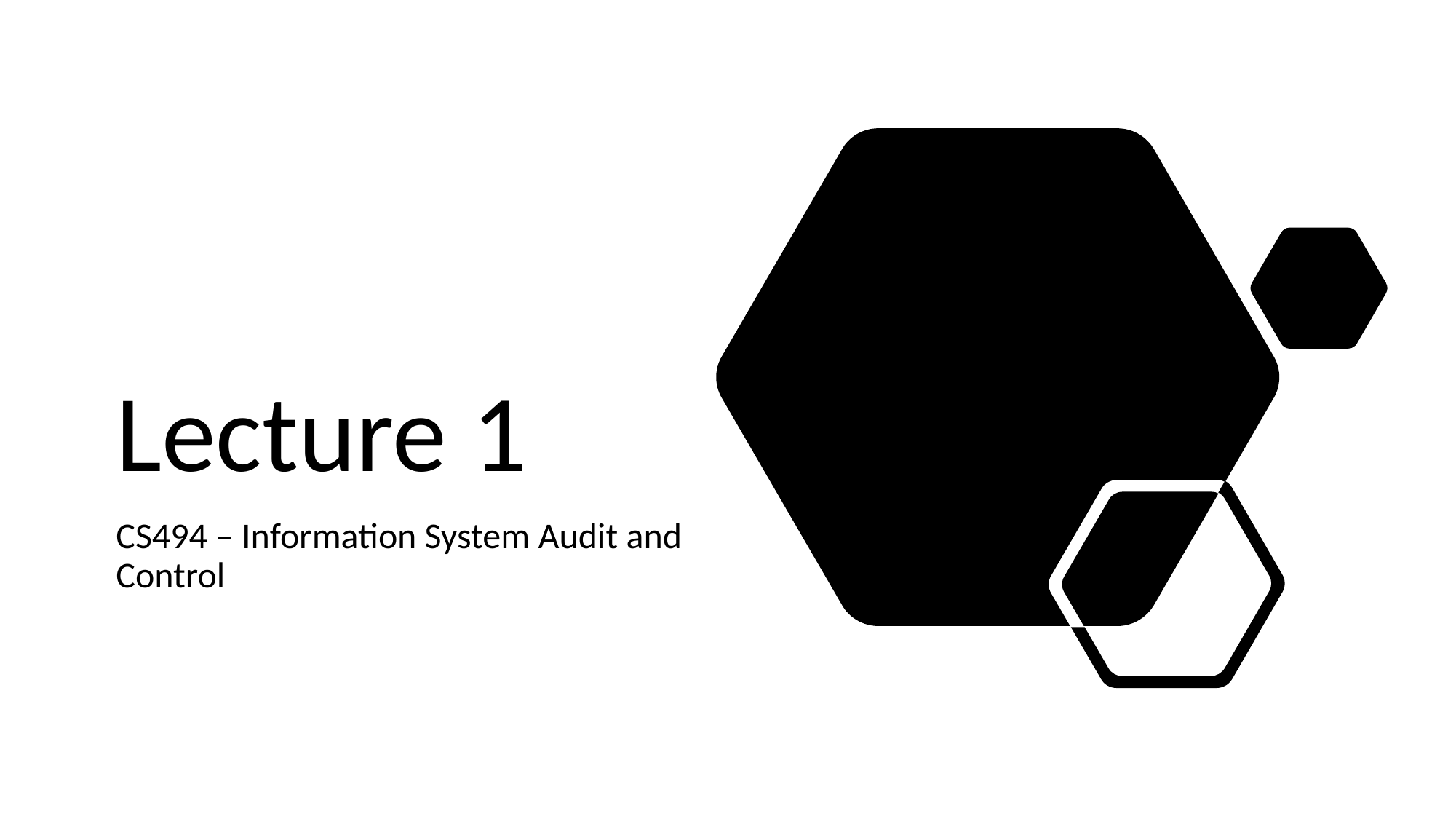

# Lecture 1

CS494 – Information System Audit and Control